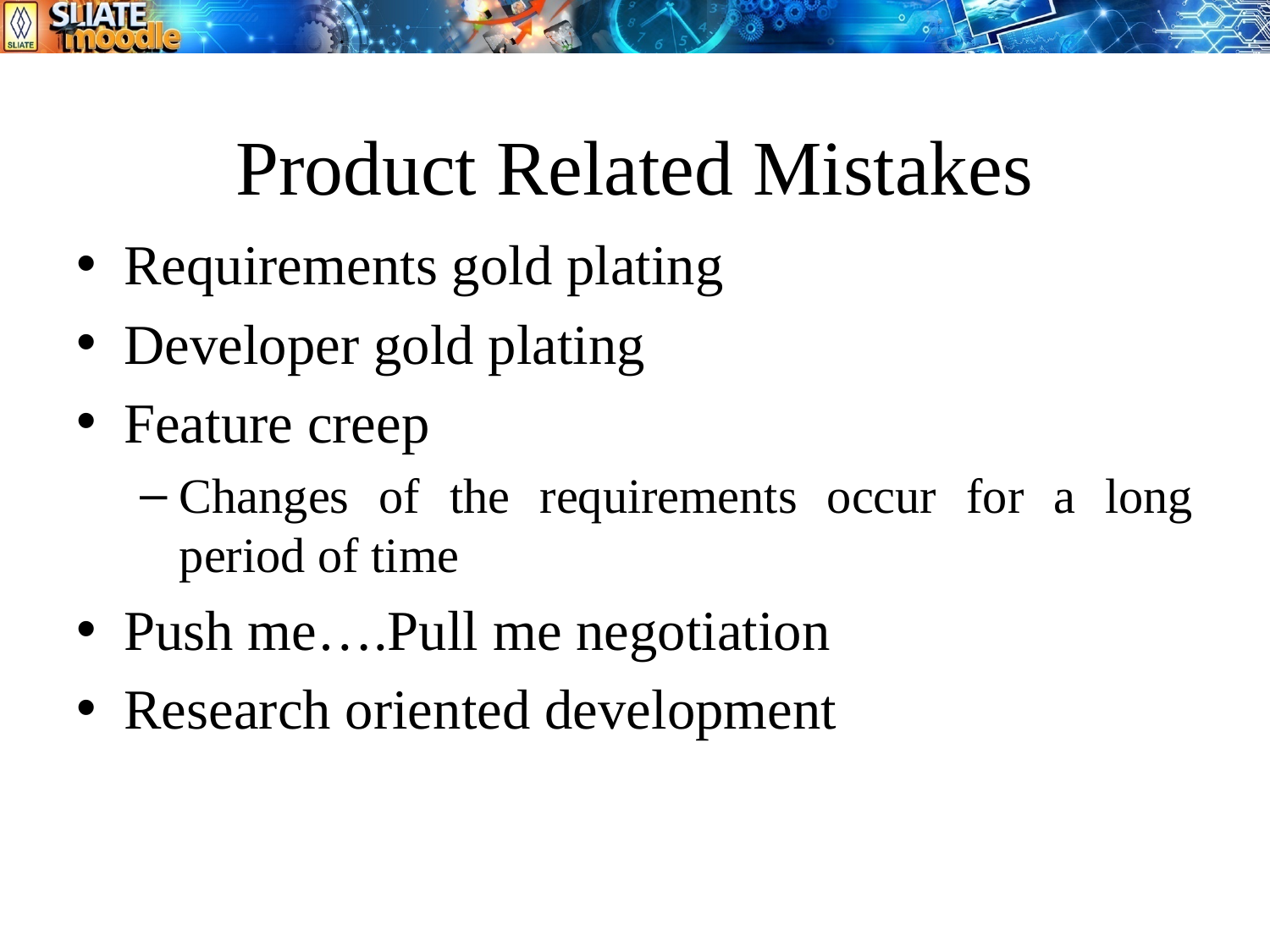

# Product Related Mistakes
Requirements gold plating
Developer gold plating
Feature creep
Changes of the requirements occur for a long period of time
Push me….Pull me negotiation
Research oriented development